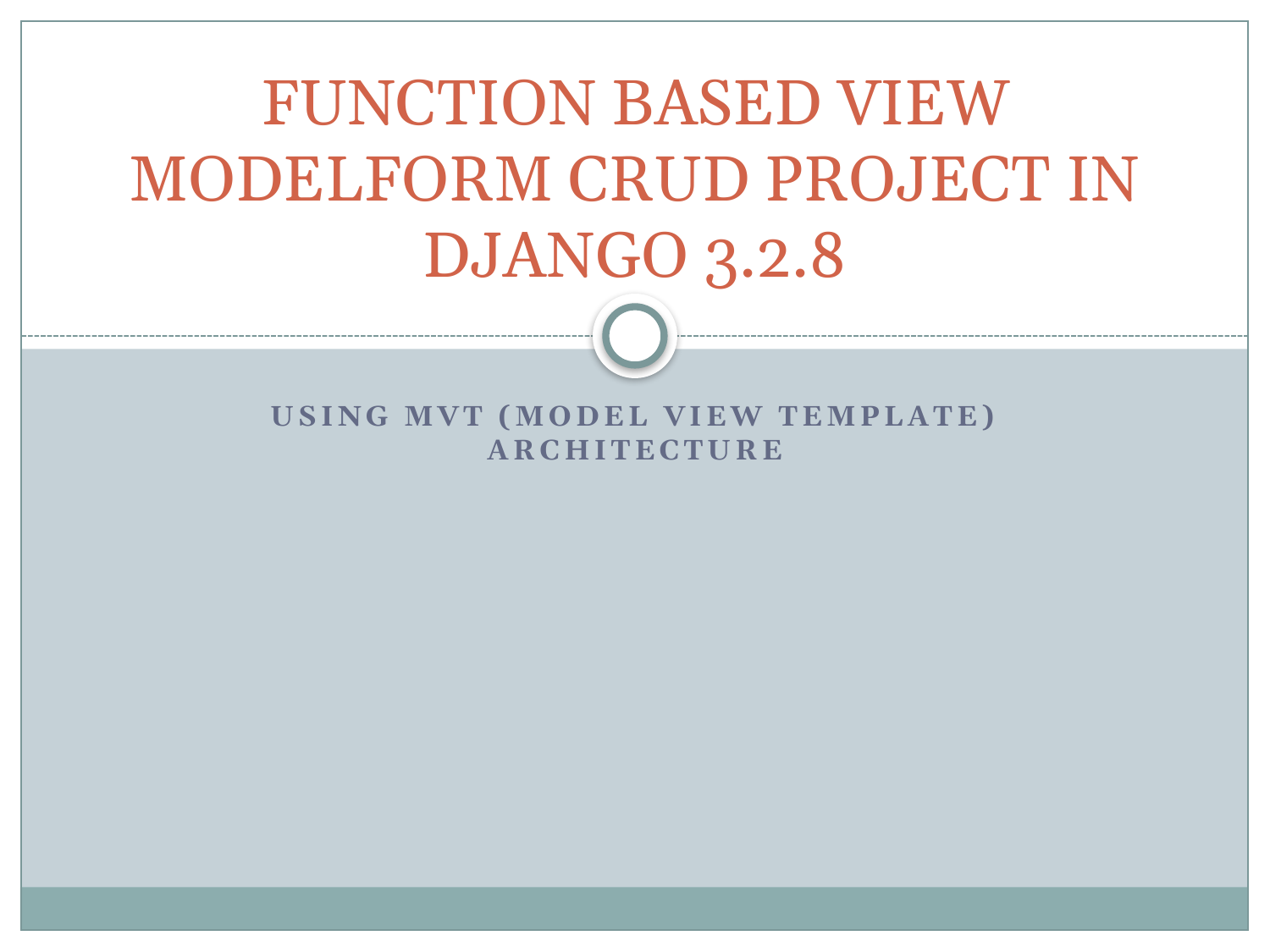

# FUNCTION BASED VIEW MODELFORM CRUD PROJECT IN DJANGO 3.2.8
USING MVT (Model View Template) ARCHITECTURE